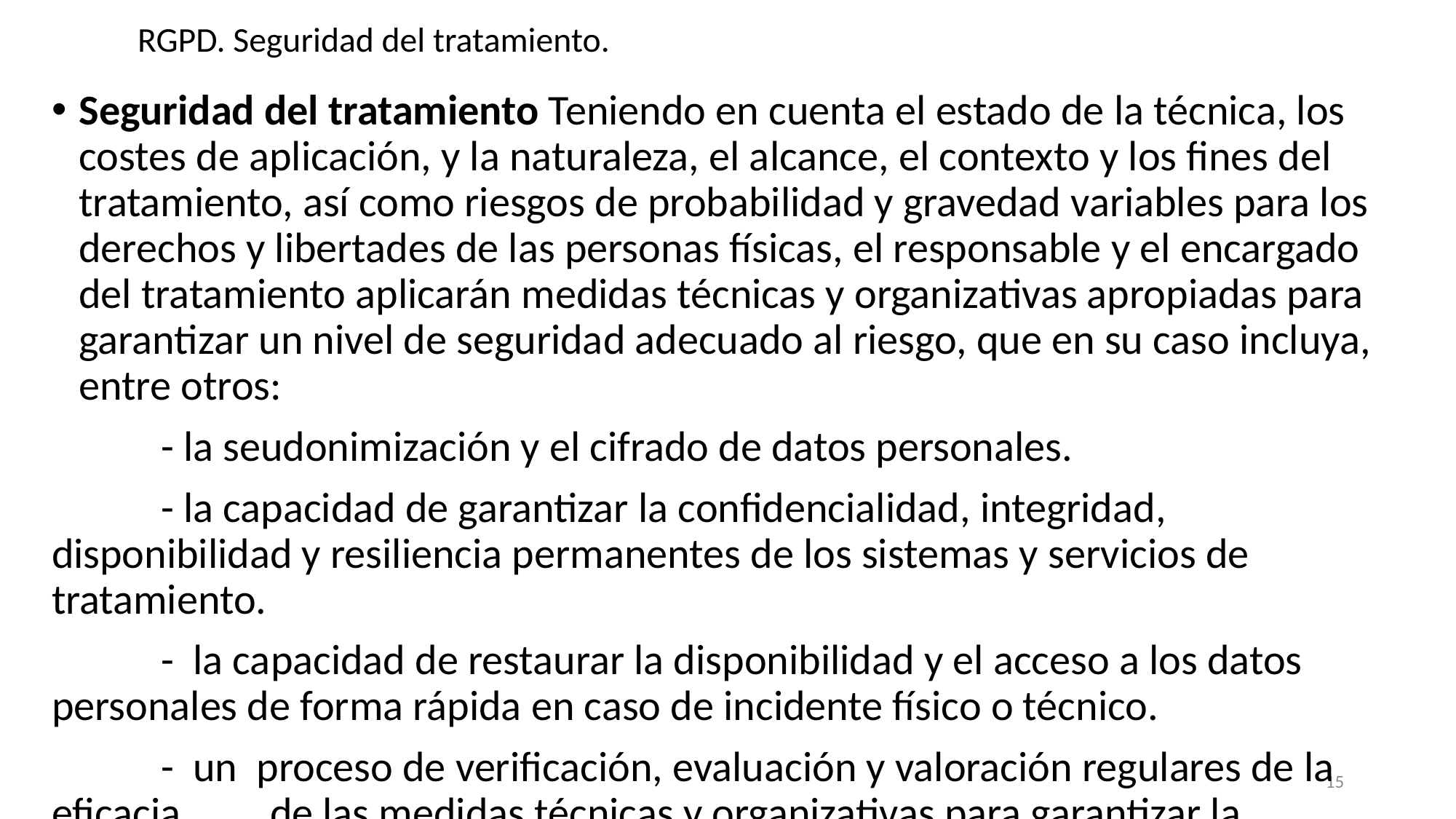

RGPD. Seguridad del tratamiento.
Seguridad del tratamiento Teniendo en cuenta el estado de la técnica, los costes de aplicación, y la naturaleza, el alcance, el contexto y los fines del tratamiento, así como riesgos de probabilidad y gravedad variables para los derechos y libertades de las personas físicas, el responsable y el encargado del tratamiento aplicarán medidas técnicas y organizativas apropiadas para garantizar un nivel de seguridad adecuado al riesgo, que en su caso incluya, entre otros:
	- la seudonimización y el cifrado de datos personales.
	- la capacidad de garantizar la confidencialidad, integridad, 	disponibilidad y resiliencia permanentes de los sistemas y servicios de 	tratamiento.
	-  la capacidad de restaurar la disponibilidad y el acceso a los datos 	personales de forma rápida en caso de incidente físico o técnico.
	-  un  proceso de verificación, evaluación y valoración regulares de la 	eficacia 	de las medidas técnicas y organizativas para garantizar la 	seguridad del tratamiento.
15